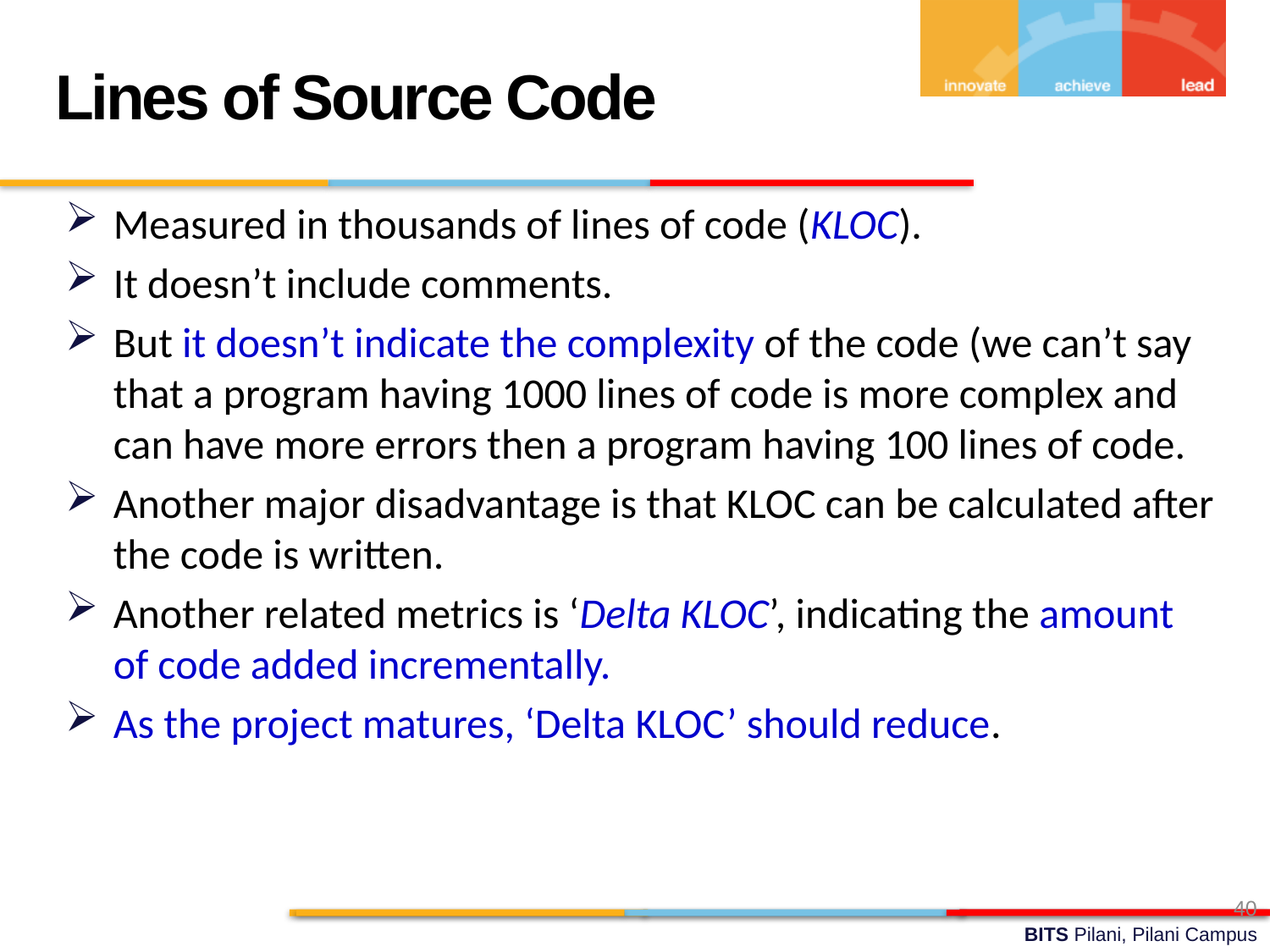

Lines of Source Code
Measured in thousands of lines of code (KLOC).
It doesn’t include comments.
But it doesn’t indicate the complexity of the code (we can’t say that a program having 1000 lines of code is more complex and can have more errors then a program having 100 lines of code.
Another major disadvantage is that KLOC can be calculated after the code is written.
Another related metrics is ‘Delta KLOC’, indicating the amount of code added incrementally.
As the project matures, ‘Delta KLOC’ should reduce.
40